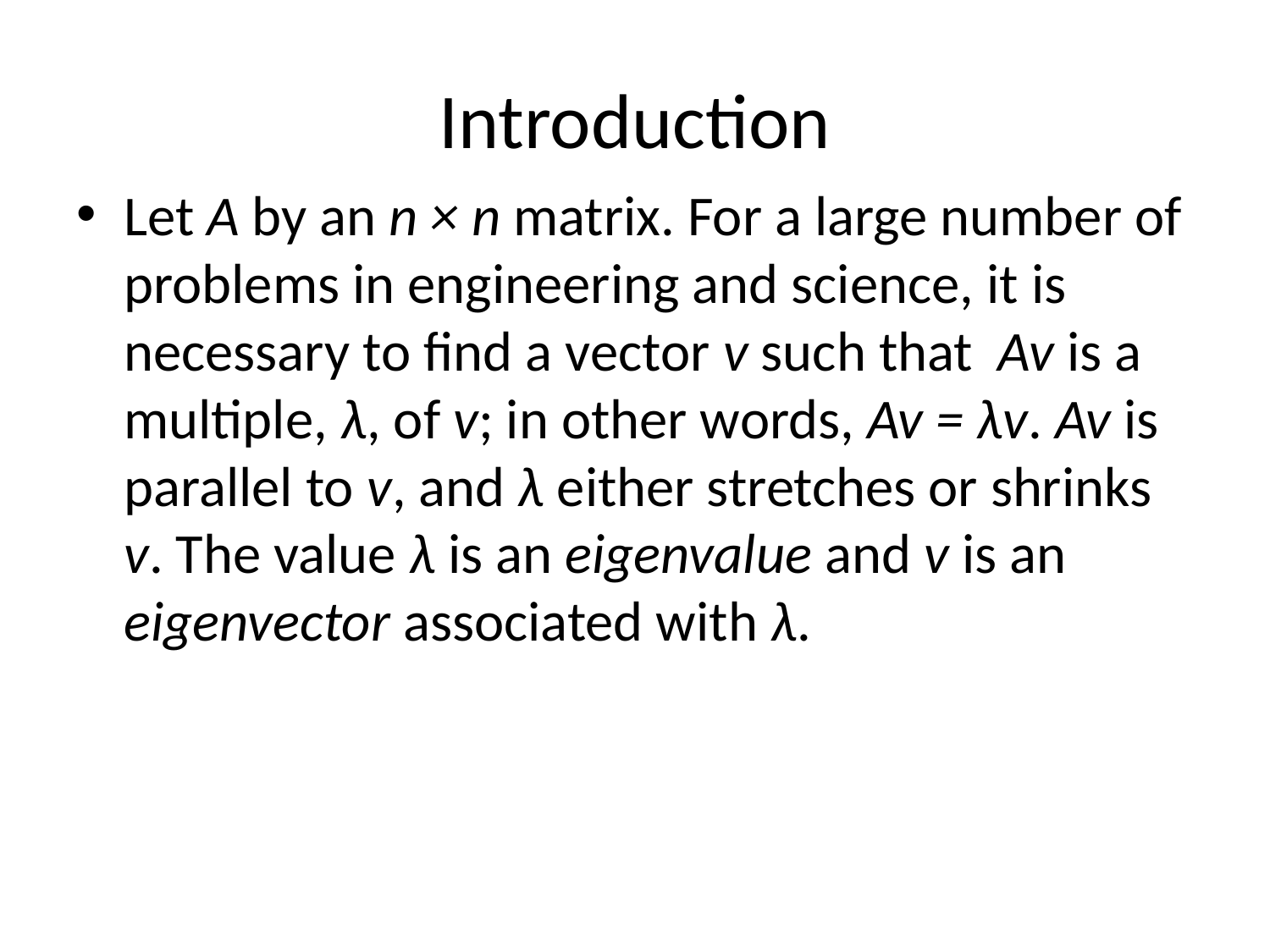

# Introduction
Let A by an n × n matrix. For a large number of problems in engineering and science, it is necessary to find a vector v such that  Av is a multiple, λ, of v; in other words, Av = λv. Av is parallel to v, and λ either stretches or shrinks v. The value λ is an eigenvalue and v is an eigenvector associated with λ.